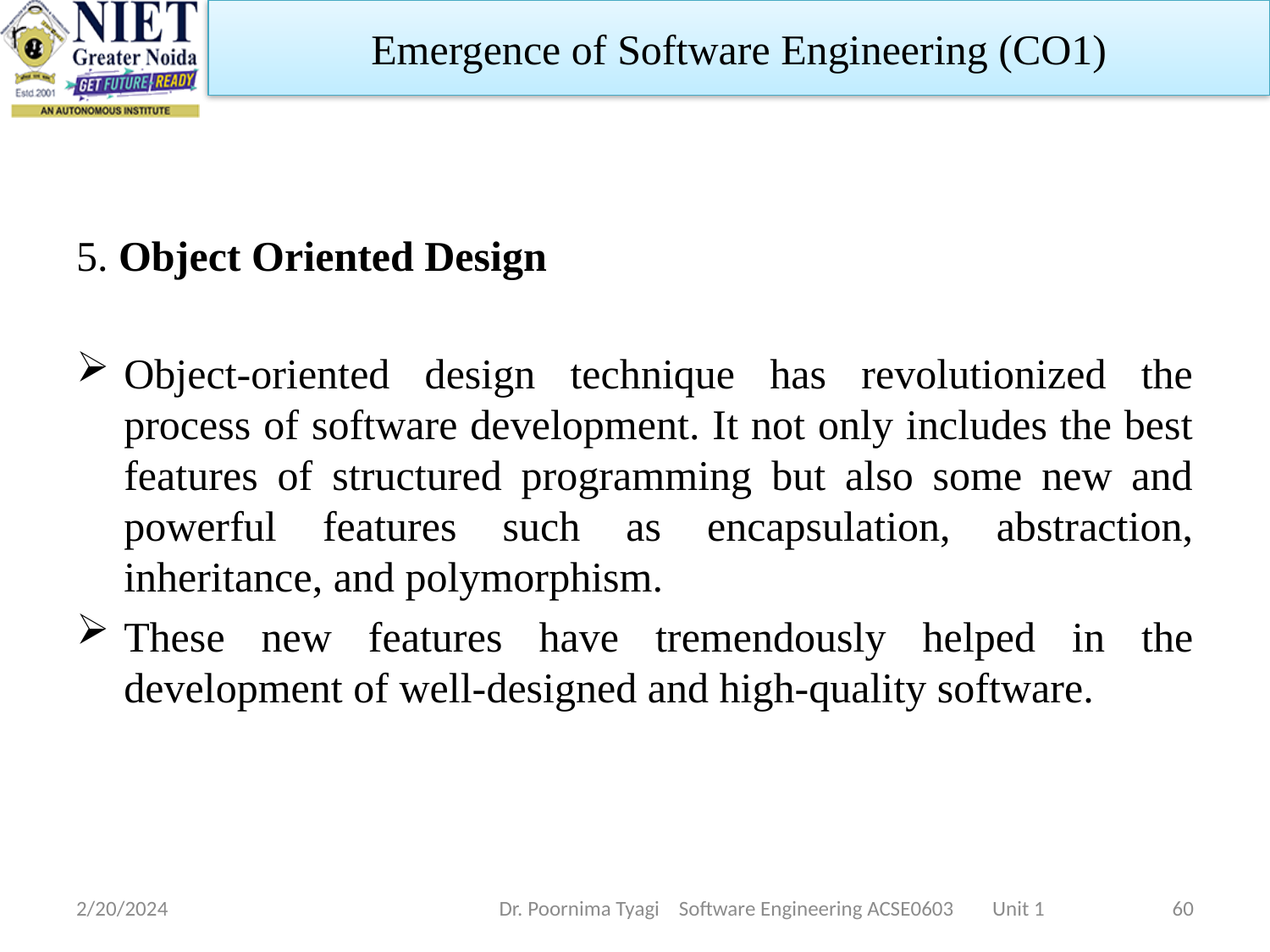

Emergence of Software Engineering (CO1)
5. Object Oriented Design

Object-oriented design technique has revolutionized the process of software development. It not only includes the best features of structured programming but also some new and powerful features such as encapsulation, abstraction, inheritance, and polymorphism.
These new features have tremendously helped in the development of well-designed and high-quality software.

2/20/2024
Dr. Poornima Tyagi    Software Engineering ACSE0603        Unit 1
60